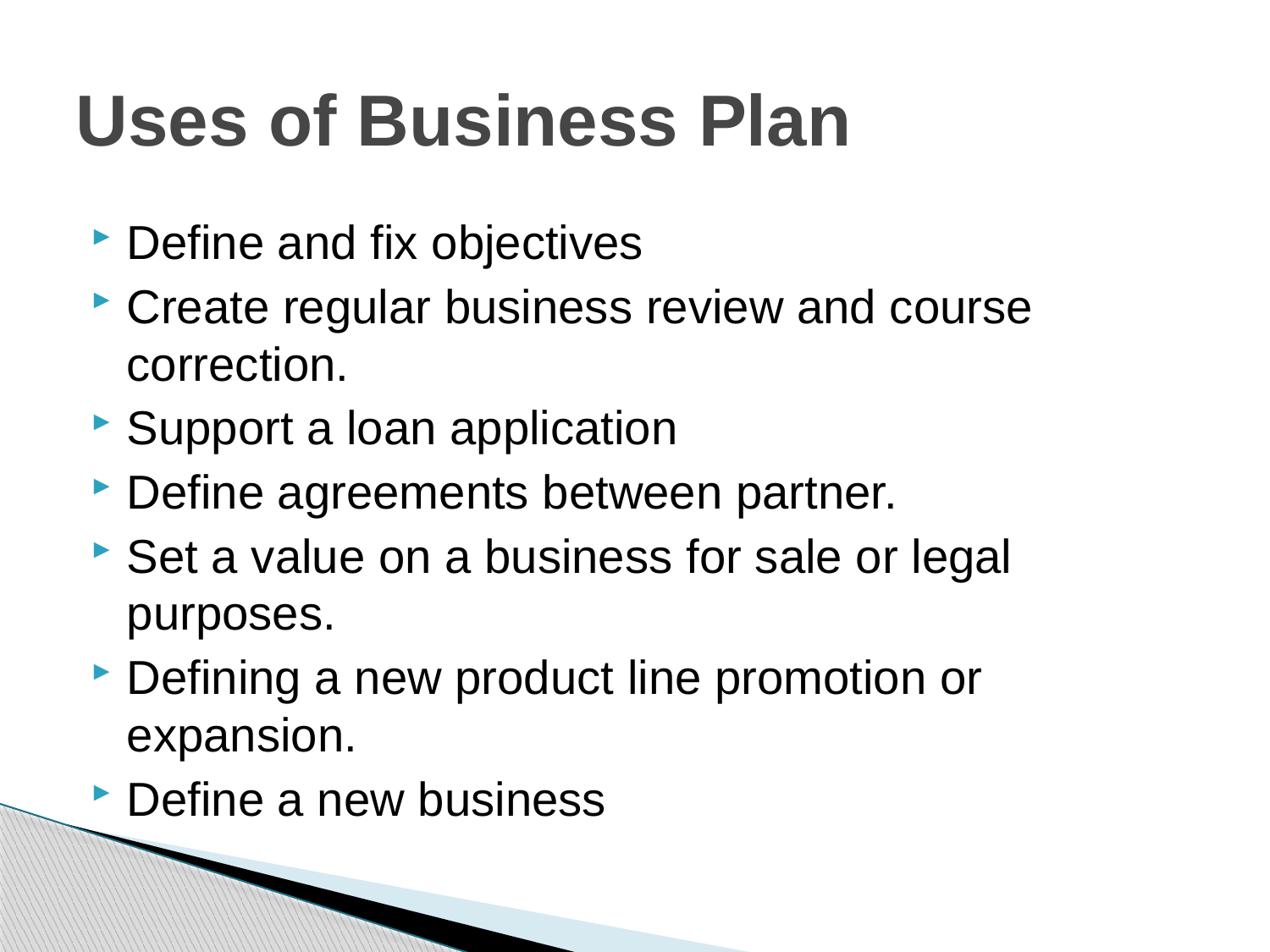

# Uses of Business Plan
Define and fix objectives
Create regular business review and course correction.
Support a loan application
Define agreements between partner.
Set a value on a business for sale or legal purposes.
Defining a new product line promotion or expansion.
Define a new business